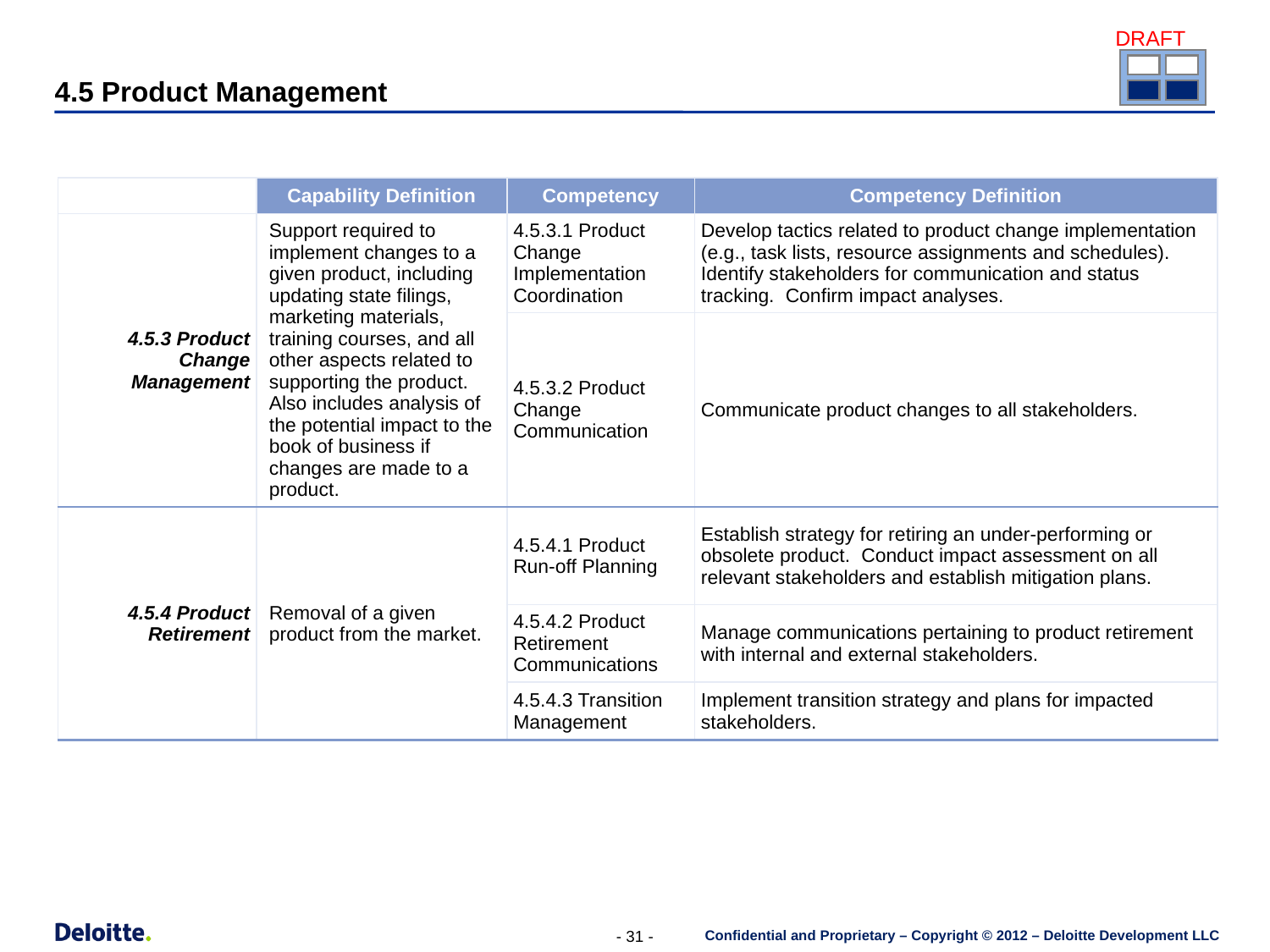

4.5 Product Management
|  | Capability Definition | Competency | Competency Definition |
| --- | --- | --- | --- |
| 4.5.3 Product Change Management | Support required to implement changes to a given product, including updating state filings, marketing materials, training courses, and all other aspects related to supporting the product. Also includes analysis of the potential impact to the book of business if changes are made to a product. | 4.5.3.1 Product Change Implementation Coordination | Develop tactics related to product change implementation (e.g., task lists, resource assignments and schedules). Identify stakeholders for communication and status tracking. Confirm impact analyses. |
|  |  | 4.5.3.2 Product Change Communication | Communicate product changes to all stakeholders. |
| 4.5.4 Product Retirement | Removal of a given product from the market. | 4.5.4.1 Product Run-off Planning | Establish strategy for retiring an under-performing or obsolete product. Conduct impact assessment on all relevant stakeholders and establish mitigation plans. |
|  |  | 4.5.4.2 Product Retirement Communications | Manage communications pertaining to product retirement with internal and external stakeholders. |
|  |  | 4.5.4.3 Transition Management | Implement transition strategy and plans for impacted stakeholders. |